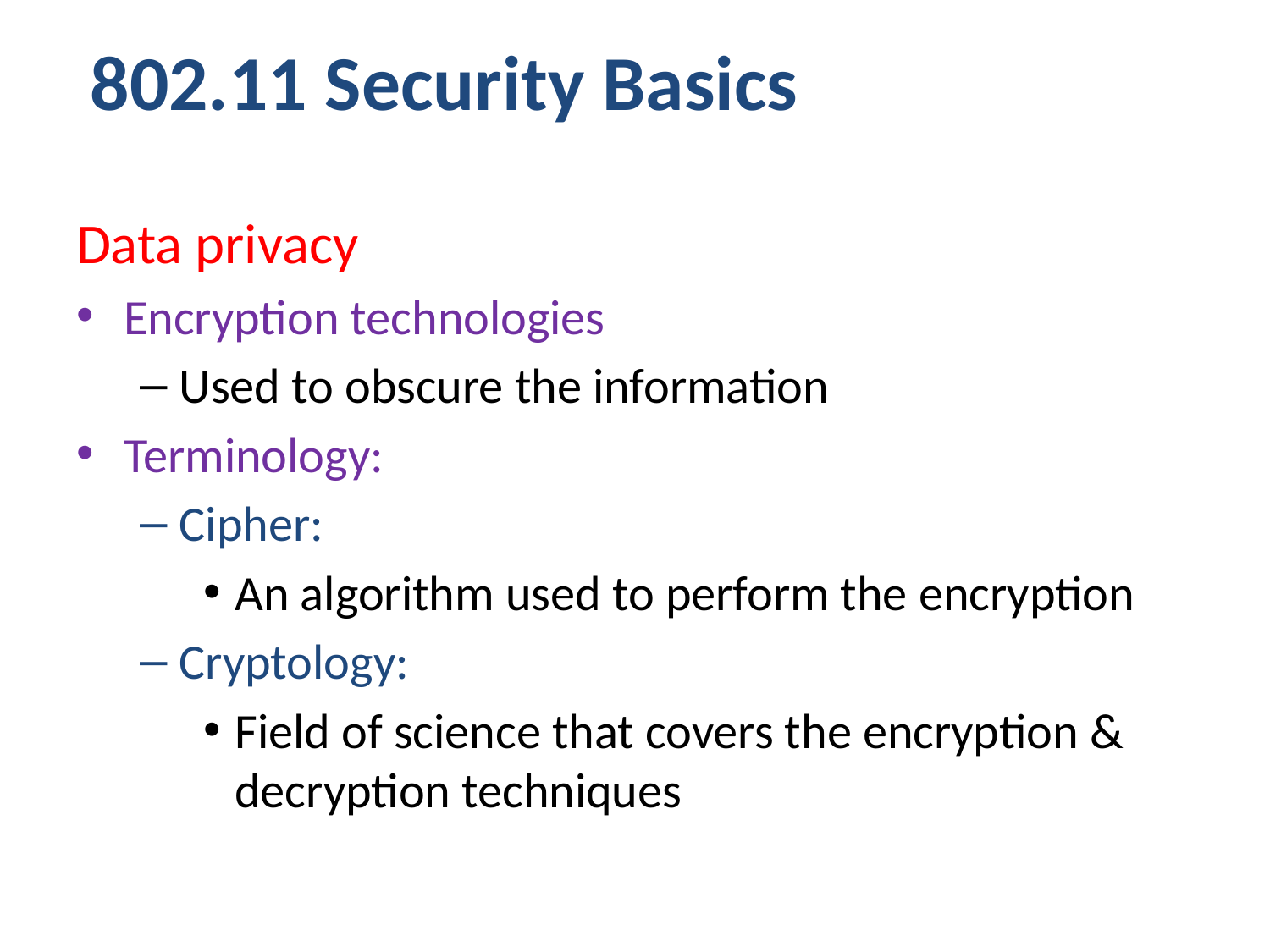

# 802.11 Security Basics
Data privacy
Encryption technologies
Used to obscure the information
Terminology:
Cipher:
An algorithm used to perform the encryption
Cryptology:
Field of science that covers the encryption & decryption techniques